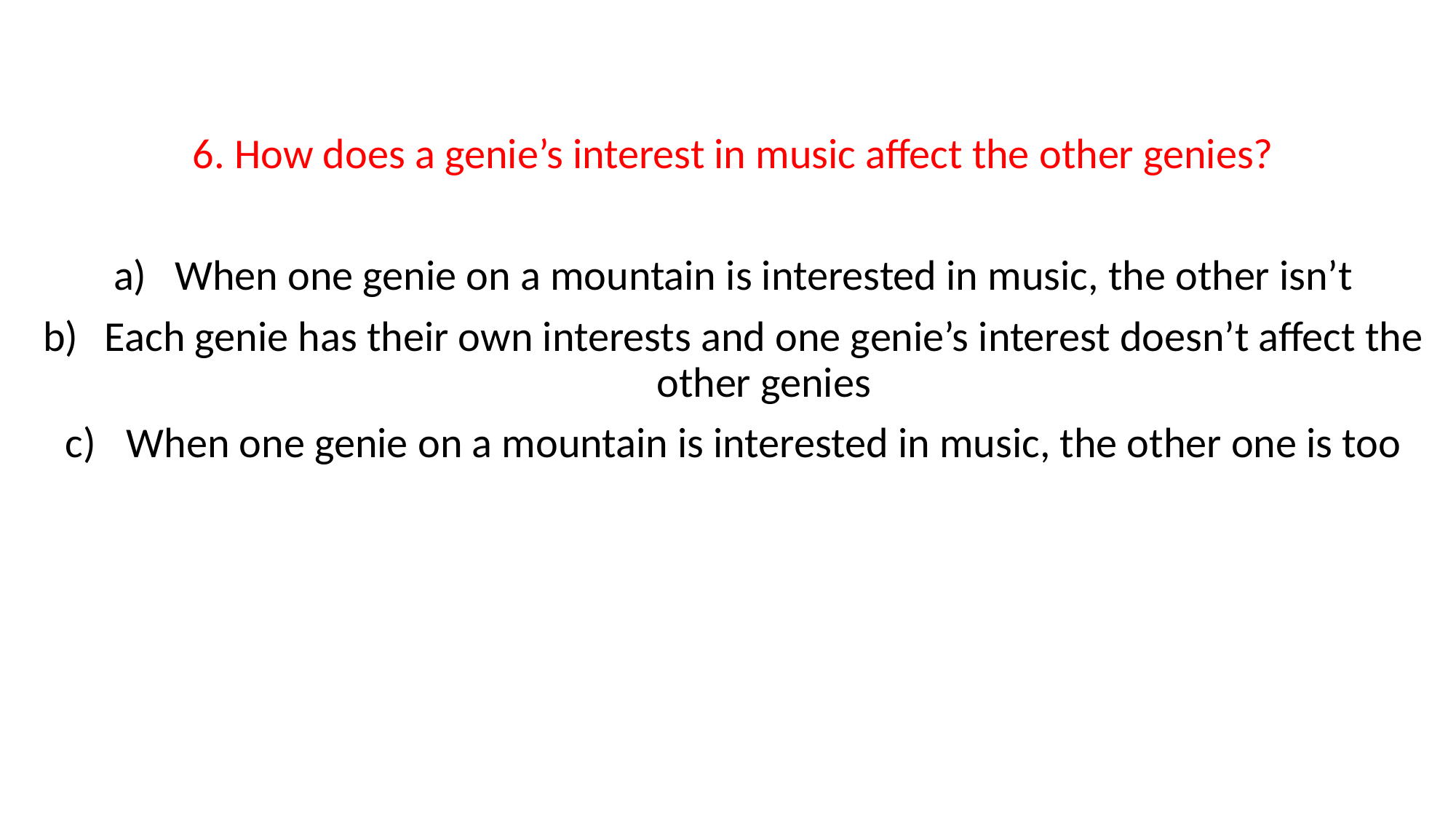

6. How does a genie’s interest in music affect the other genies?

When one genie on a mountain is interested in music, the other isn’t
Each genie has their own interests and one genie’s interest doesn’t affect the other genies
When one genie on a mountain is interested in music, the other one is too